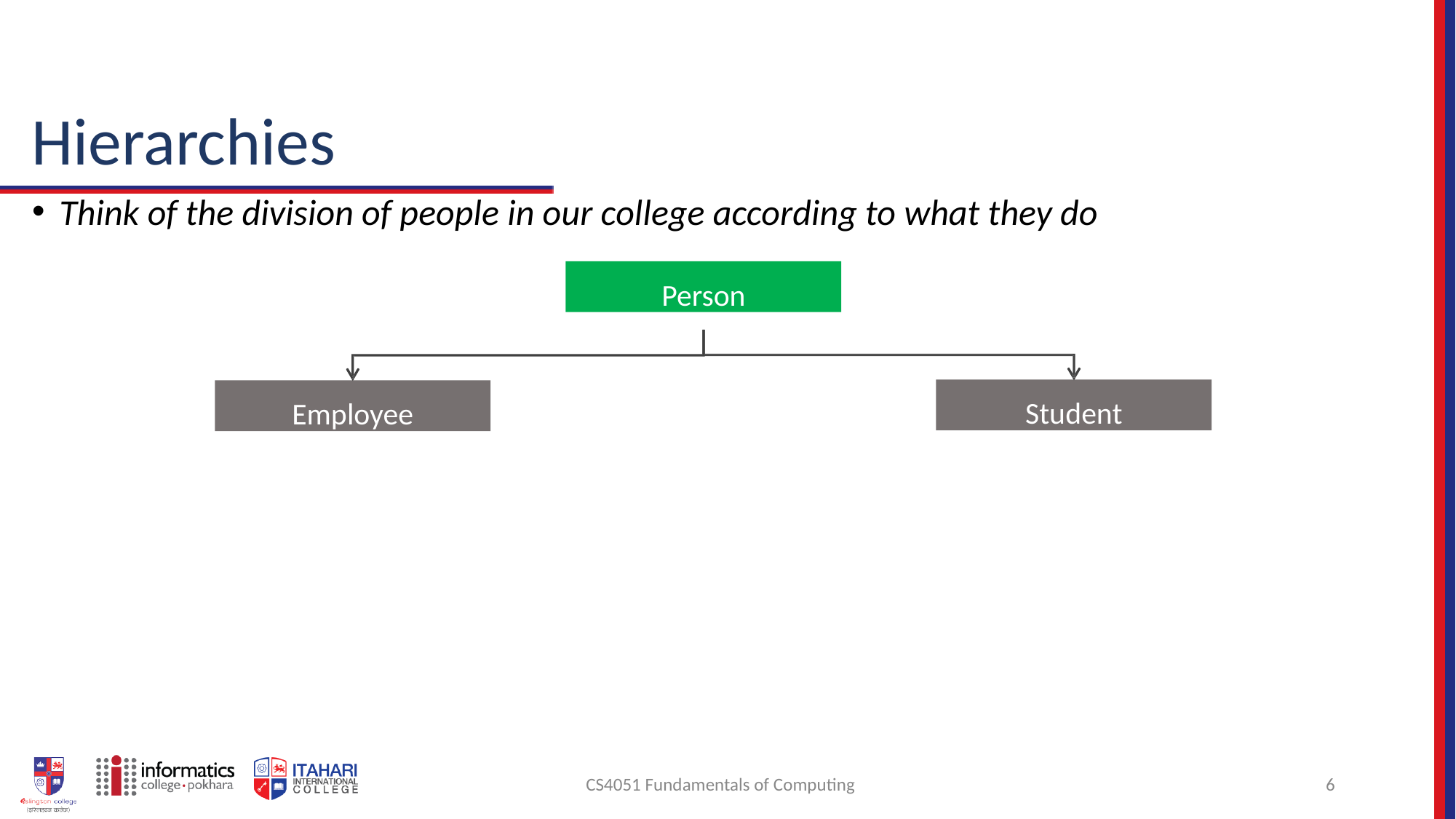

# Hierarchies
Think of the division of people in our college according to what they do
Person

Student
Employee
CS4051 Fundamentals of Computing
6